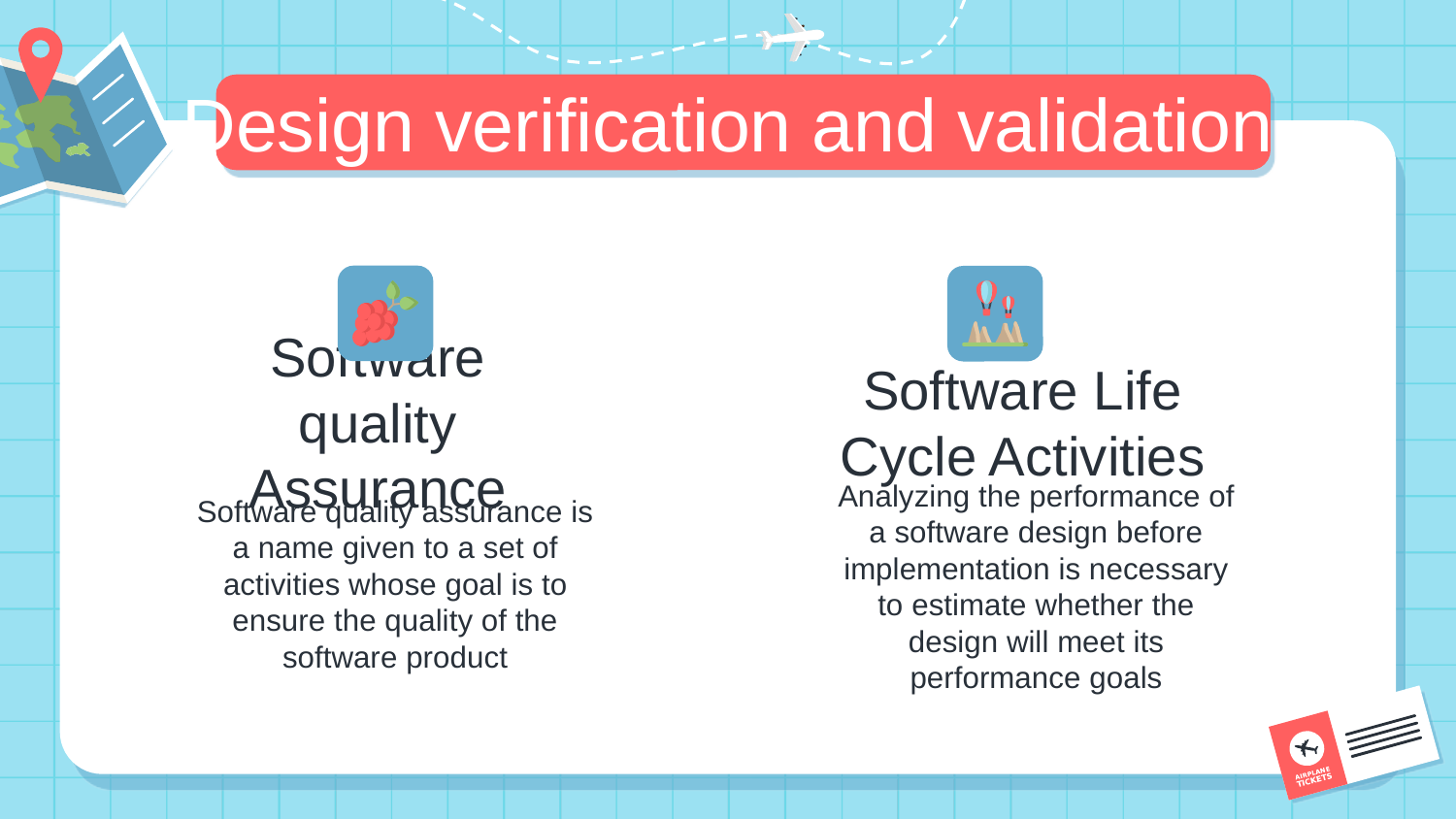

Design verification and validation

# Software quality Assurance
Software Life Cycle Activities
Software quality assurance is a name given to a set of activities whose goal is to ensure the quality of the software product
Analyzing the performance of a software design before implementation is necessary to estimate whether the design will meet its performance goals